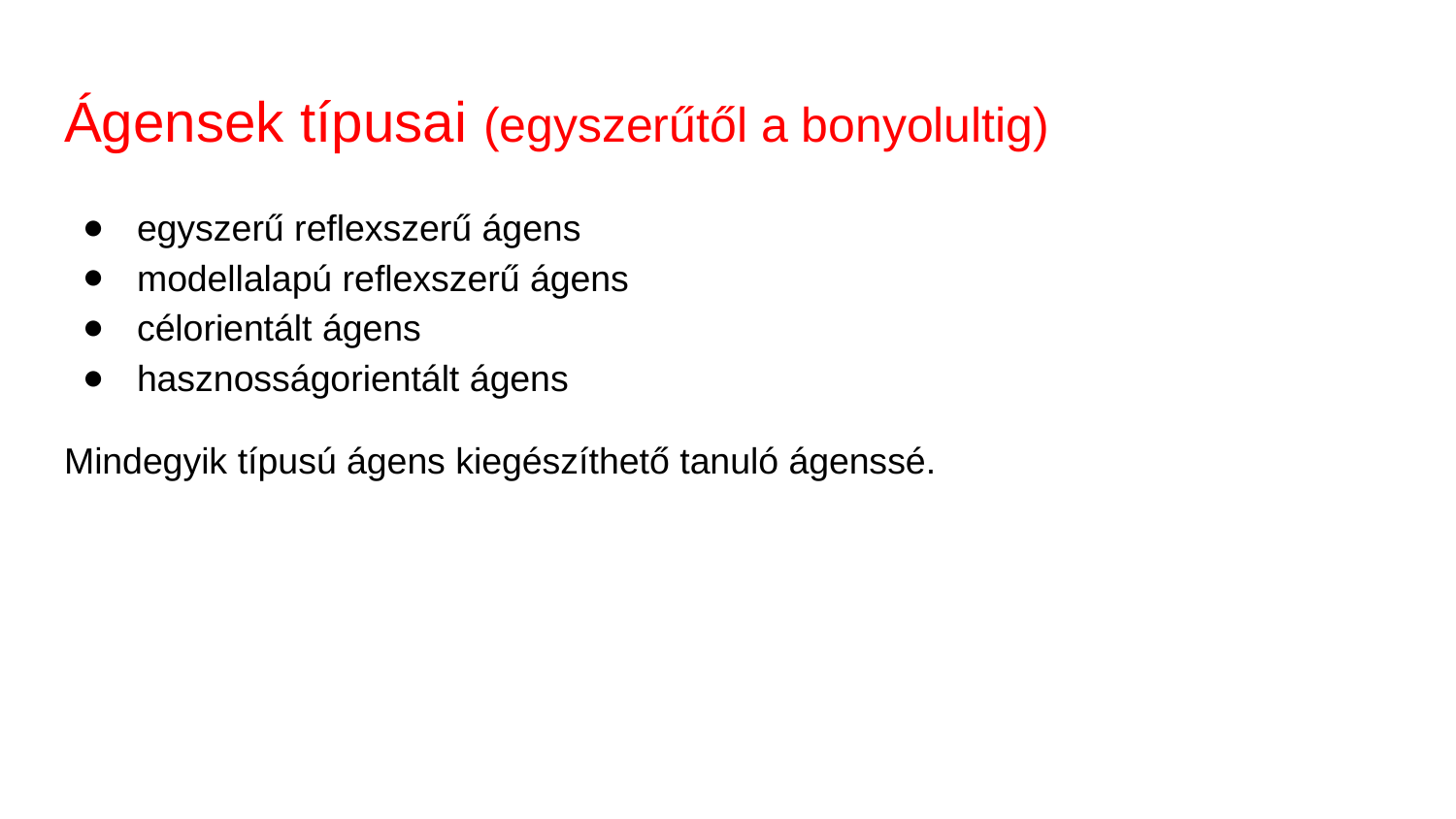

# Ágensek típusai (egyszerűtől a bonyolultig)
egyszerű reflexszerű ágens
modellalapú reflexszerű ágens
célorientált ágens
hasznosságorientált ágens
Mindegyik típusú ágens kiegészíthető tanuló ágenssé.